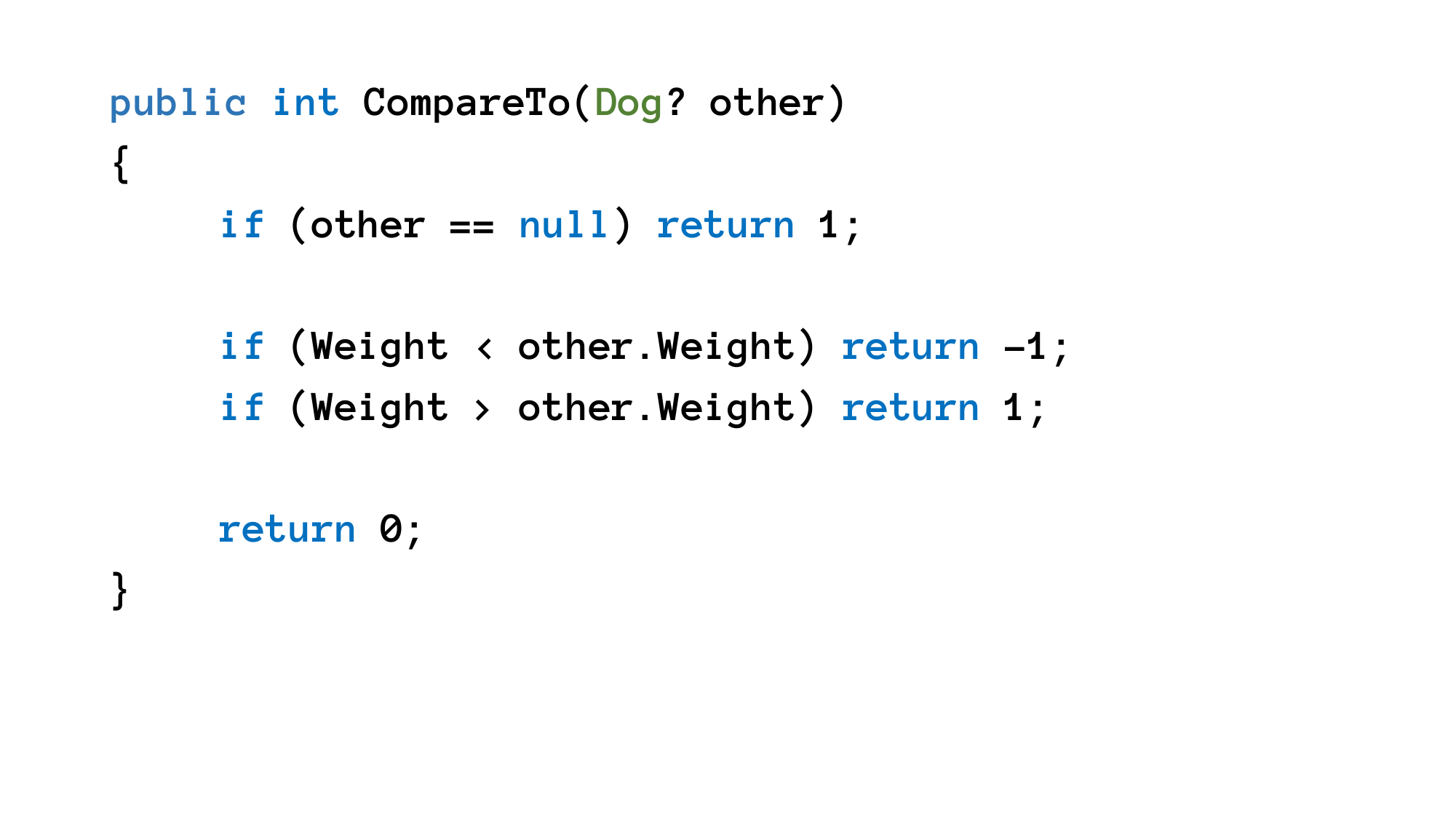

public int CompareTo(Dog? other)
{
	if (other == null) return 1;

	if (Weight < other.Weight) return -1;
	if (Weight > other.Weight) return 1;

	return 0;
}